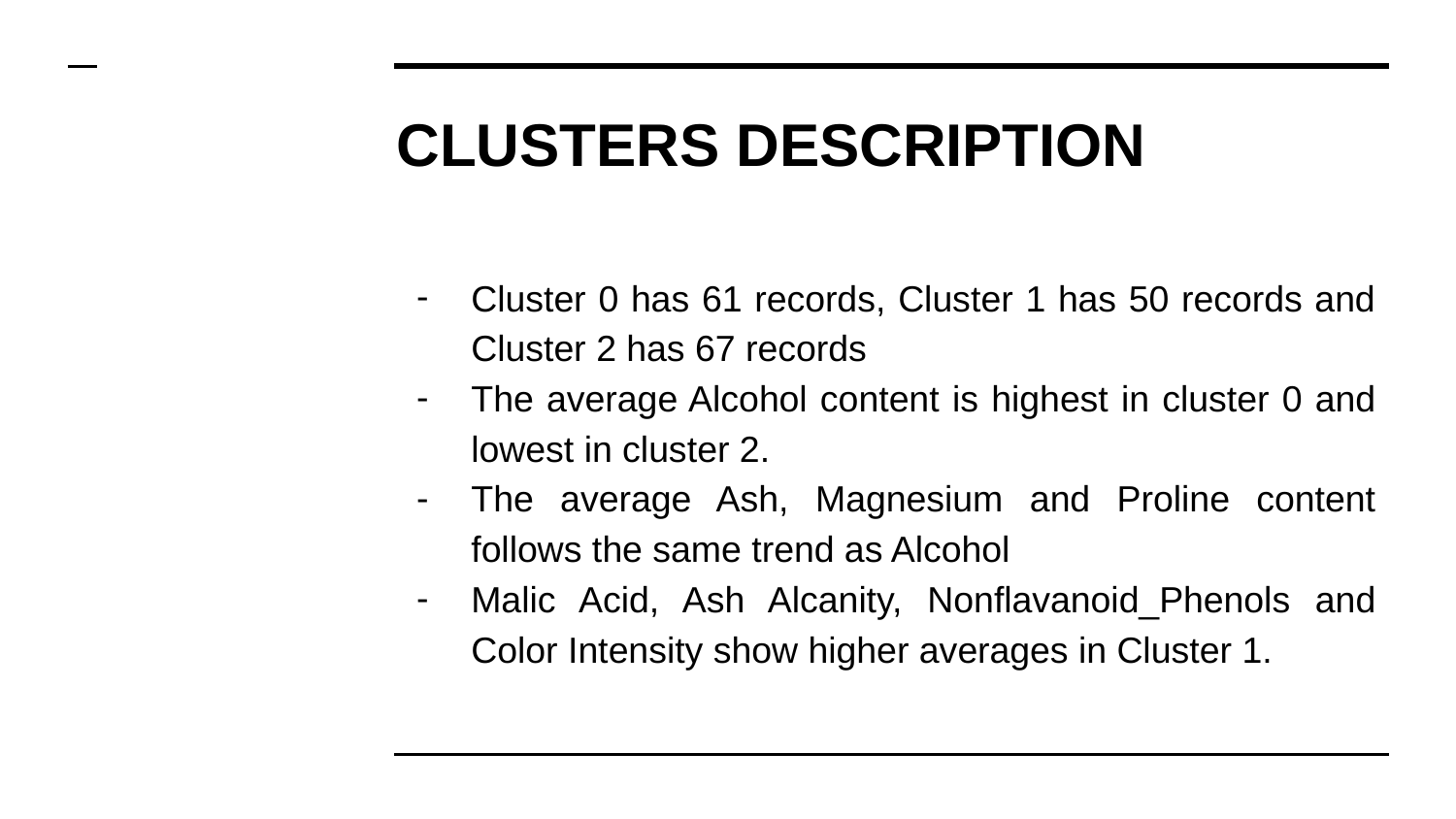

# CLUSTERS DESCRIPTION
Cluster 0 has 61 records, Cluster 1 has 50 records and Cluster 2 has 67 records
The average Alcohol content is highest in cluster 0 and lowest in cluster 2.
The average Ash, Magnesium and Proline content follows the same trend as Alcohol
Malic Acid, Ash Alcanity, Nonflavanoid_Phenols and Color Intensity show higher averages in Cluster 1.